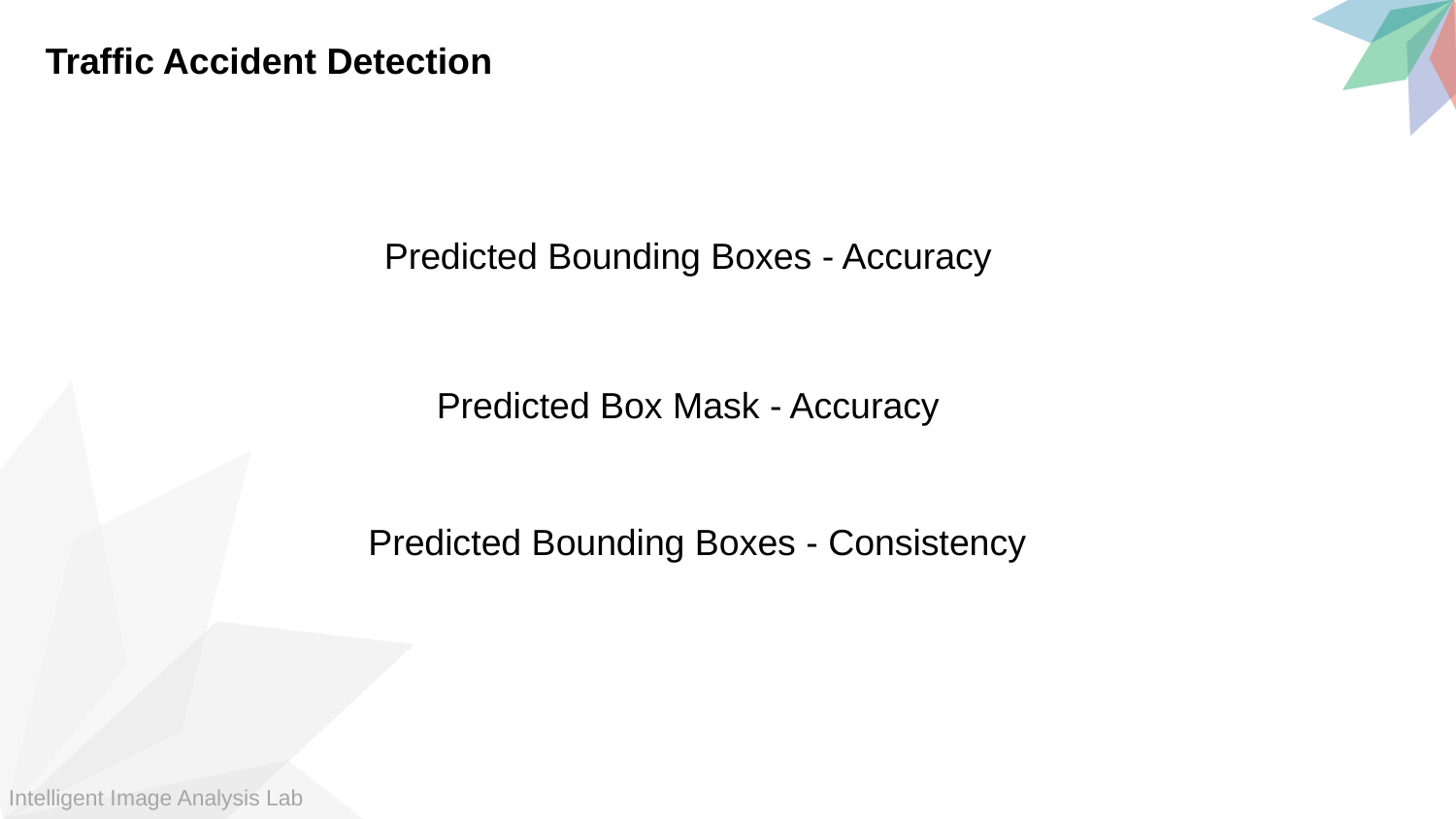

Traffic Accident Detection
Predicted Bounding Boxes - Accuracy
Predicted Box Mask - Accuracy
Predicted Bounding Boxes - Consistency